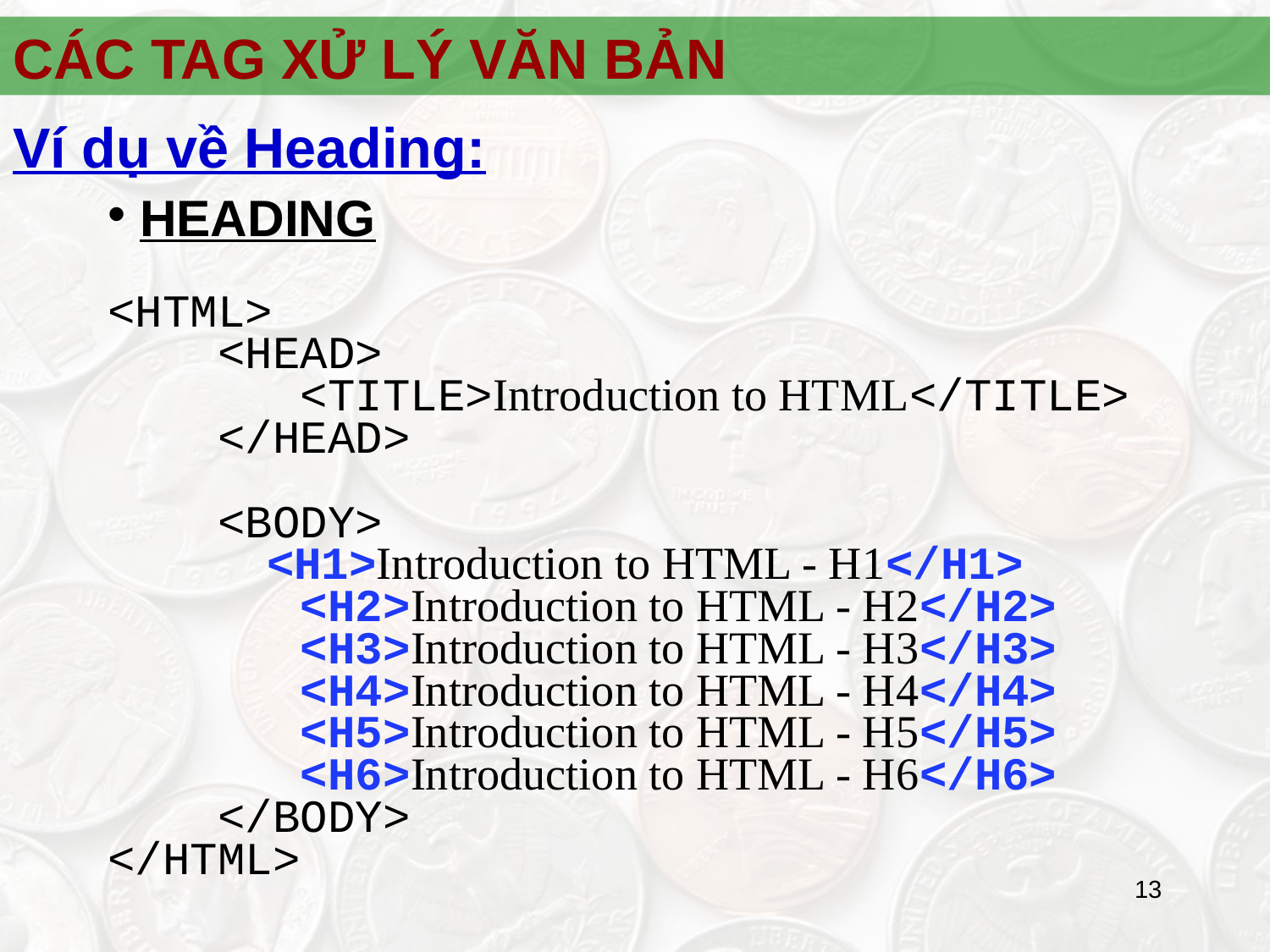

CÁC TAG XỬ LÝ VĂN BẢN
Ví dụ về Heading:
HEADING

<HTML>
    <HEAD>
       <TITLE>Introduction to HTML</TITLE>
    </HEAD>

    <BODY>
		<H1>Introduction to HTML - H1</H1>
       <H2>Introduction to HTML - H2</H2>
       <H3>Introduction to HTML - H3</H3>
       <H4>Introduction to HTML - H4</H4>
       <H5>Introduction to HTML - H5</H5>
       <H6>Introduction to HTML - H6</H6>
    </BODY>
</HTML>
13